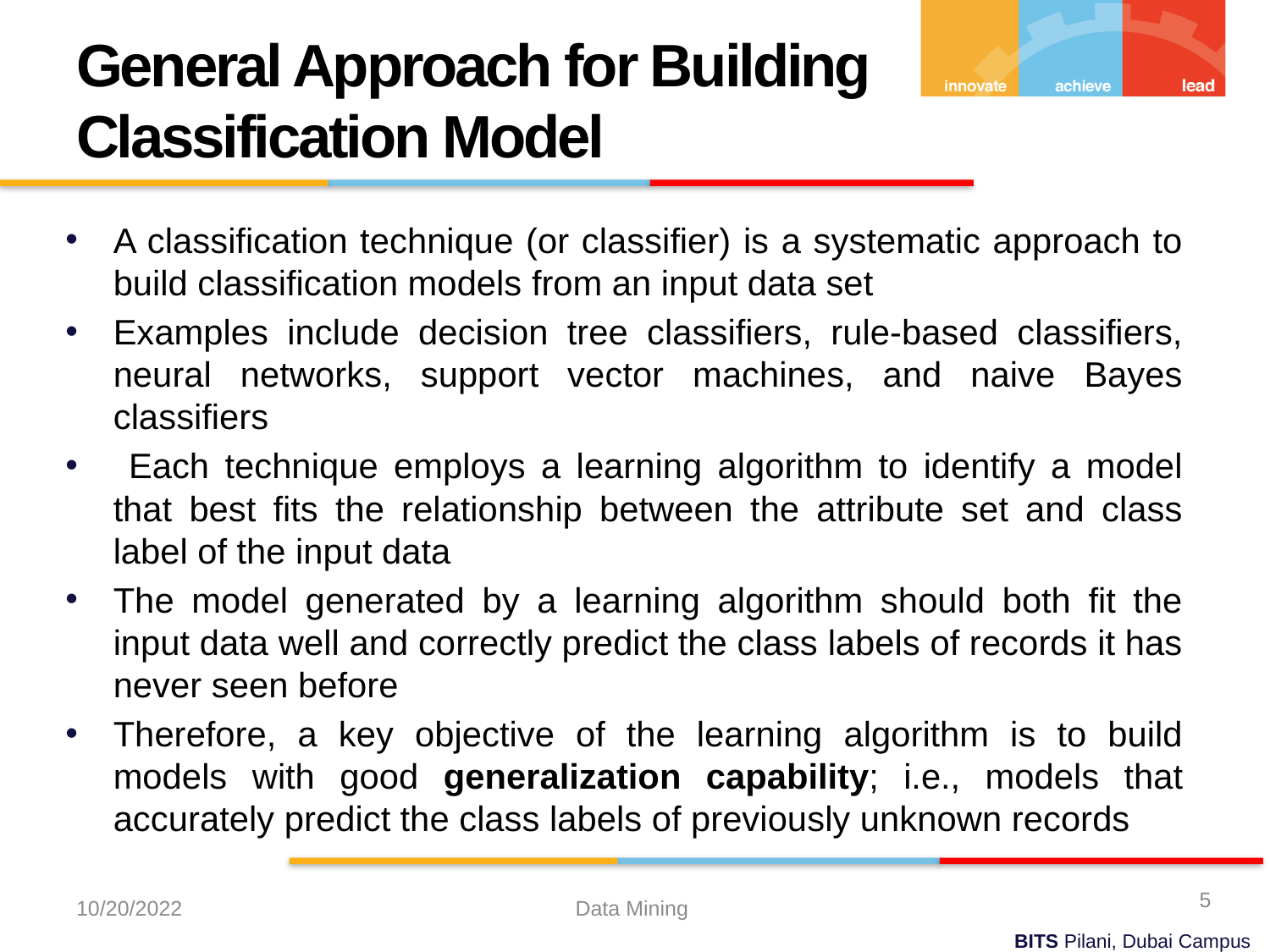

General Approach for Building Classification Model
A classification technique (or classifier) is a systematic approach to build classification models from an input data set
Examples include decision tree classifiers, rule-based classifiers, neural networks, support vector machines, and naive Bayes classifiers
 Each technique employs a learning algorithm to identify a model that best fits the relationship between the attribute set and class label of the input data
The model generated by a learning algorithm should both fit the input data well and correctly predict the class labels of records it has never seen before
Therefore, a key objective of the learning algorithm is to build models with good generalization capability; i.e., models that accurately predict the class labels of previously unknown records
5
10/20/2022
Data Mining